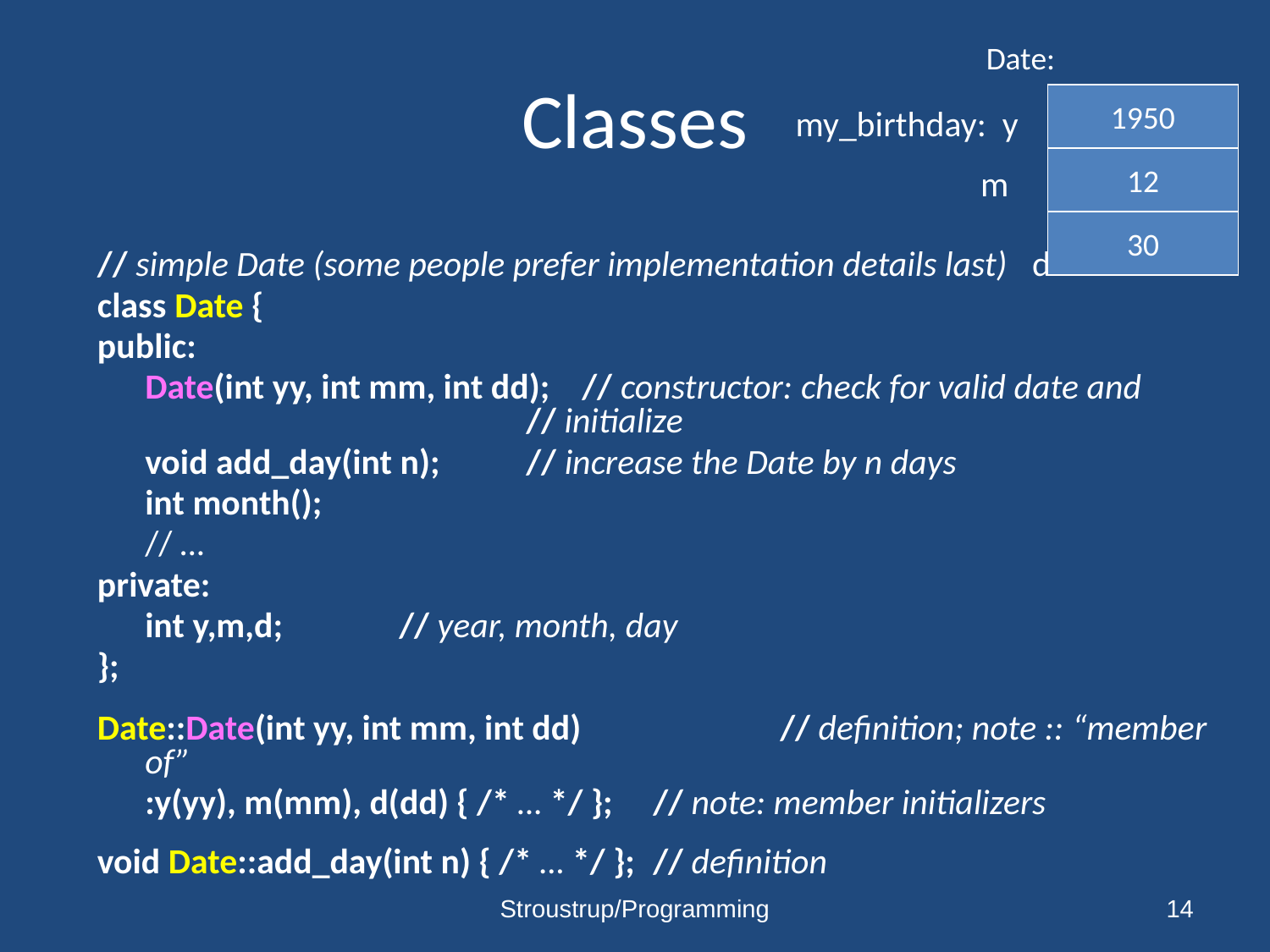

Date:
# Classes
1950
my_birthday:  y
                       m
12
30
// simple Date (some people prefer implementation details last)   d
class Date {
public:
	Date(int yy, int mm, int dd);    // constructor: check for valid date and 				// initialize
	void add_day(int n);       	// increase the Date by n days
	int month();
	// …
private:
	int y,m,d;	// year, month, day
};

Date::Date(int yy, int mm, int dd)		// definition; note :: “member of”
	:y(yy), m(mm), d(dd) { /* … */ };	// note: member initializers

void Date::add_day(int n) { /* … */ }; 	// definition

Stroustrup/Programming
14